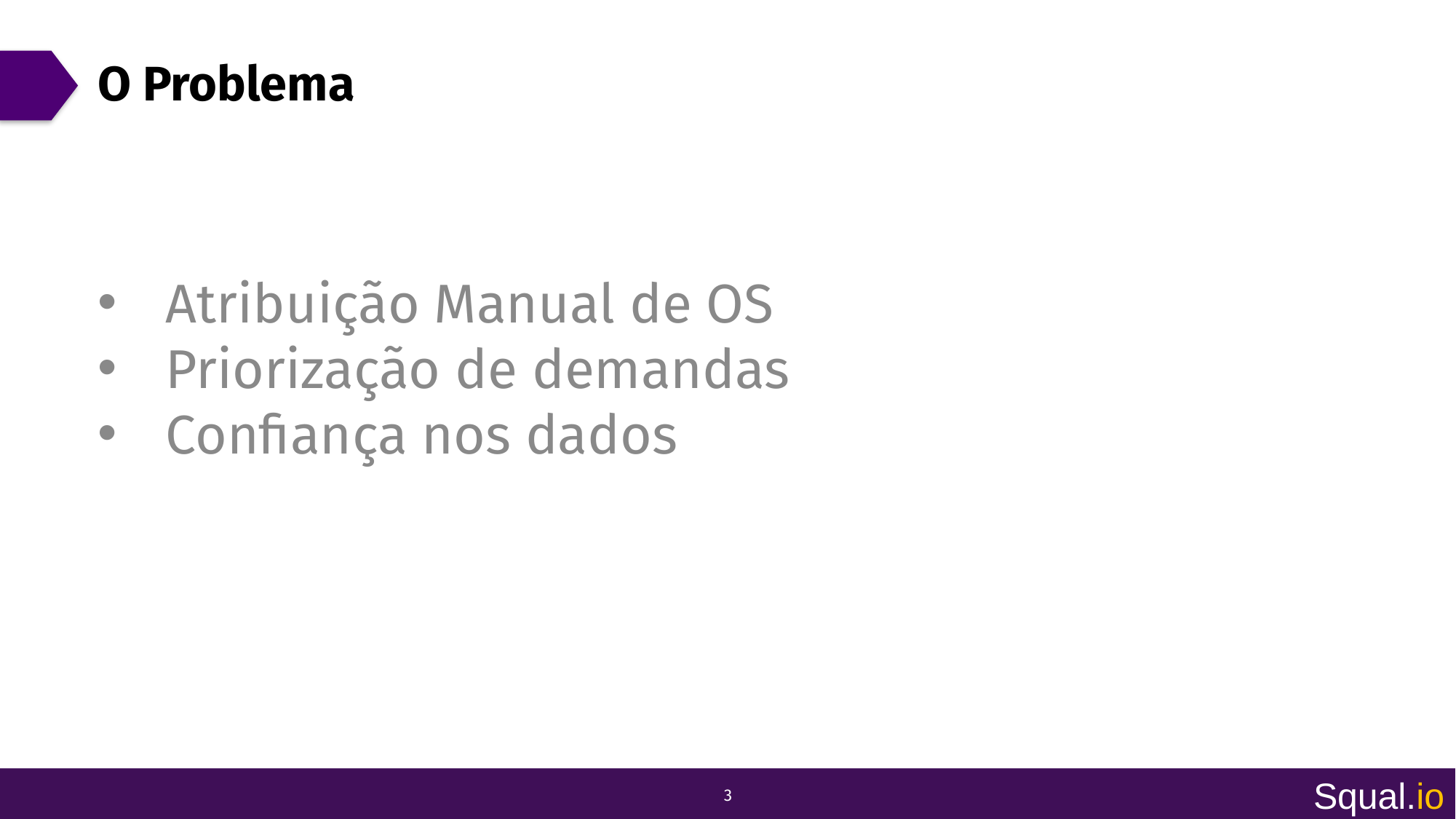

# O Problema
Atribuição Manual de OS
Priorização de demandas
Confiança nos dados